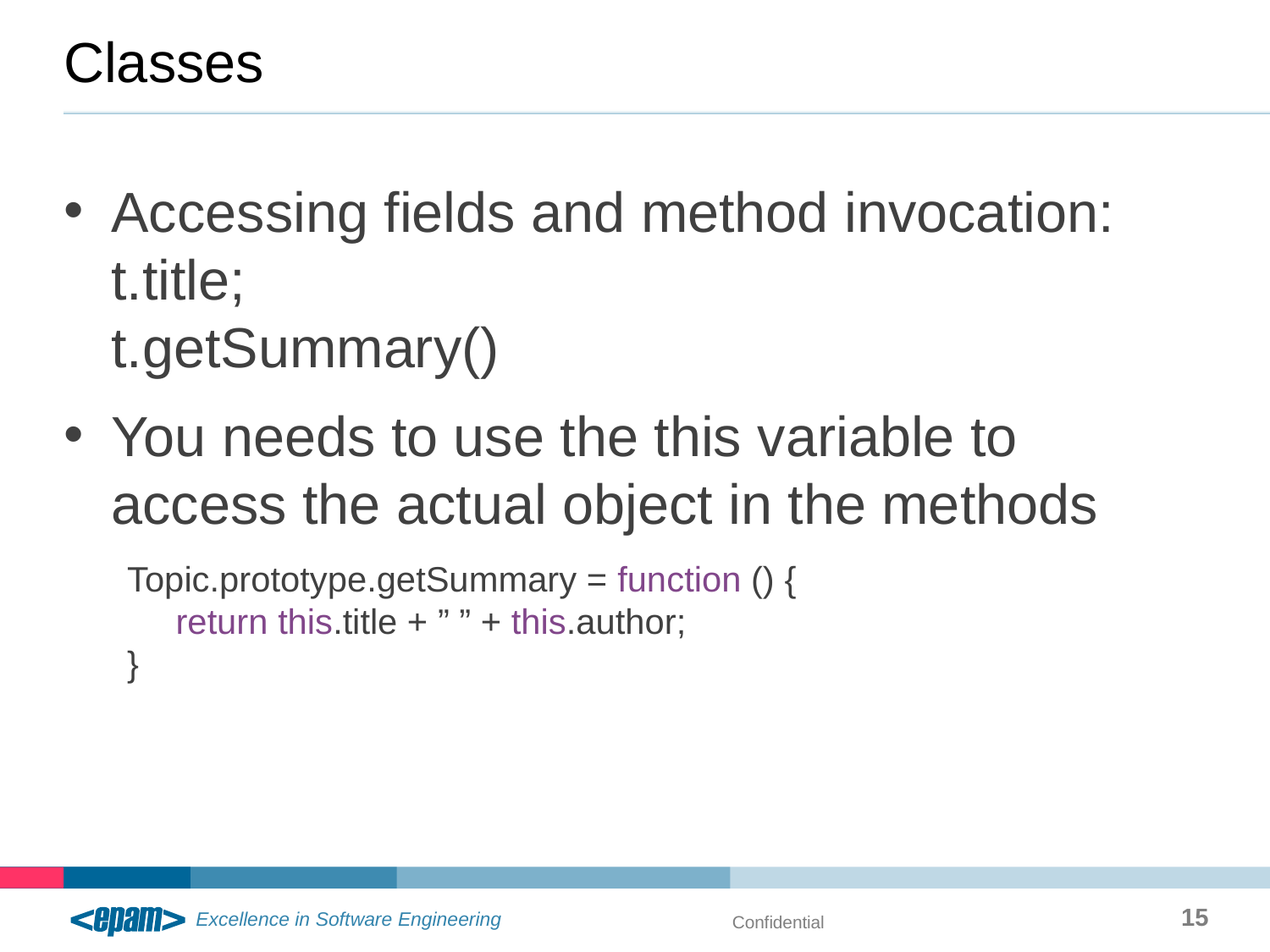

# Classes
Accessing fields and method invocation:
t.title;
t.getSummary()
You needs to use the this variable to access the actual object in the methods
Topic.prototype.getSummary = function () {
     return this.title + ” ” + this.author;
}

15
Confidential